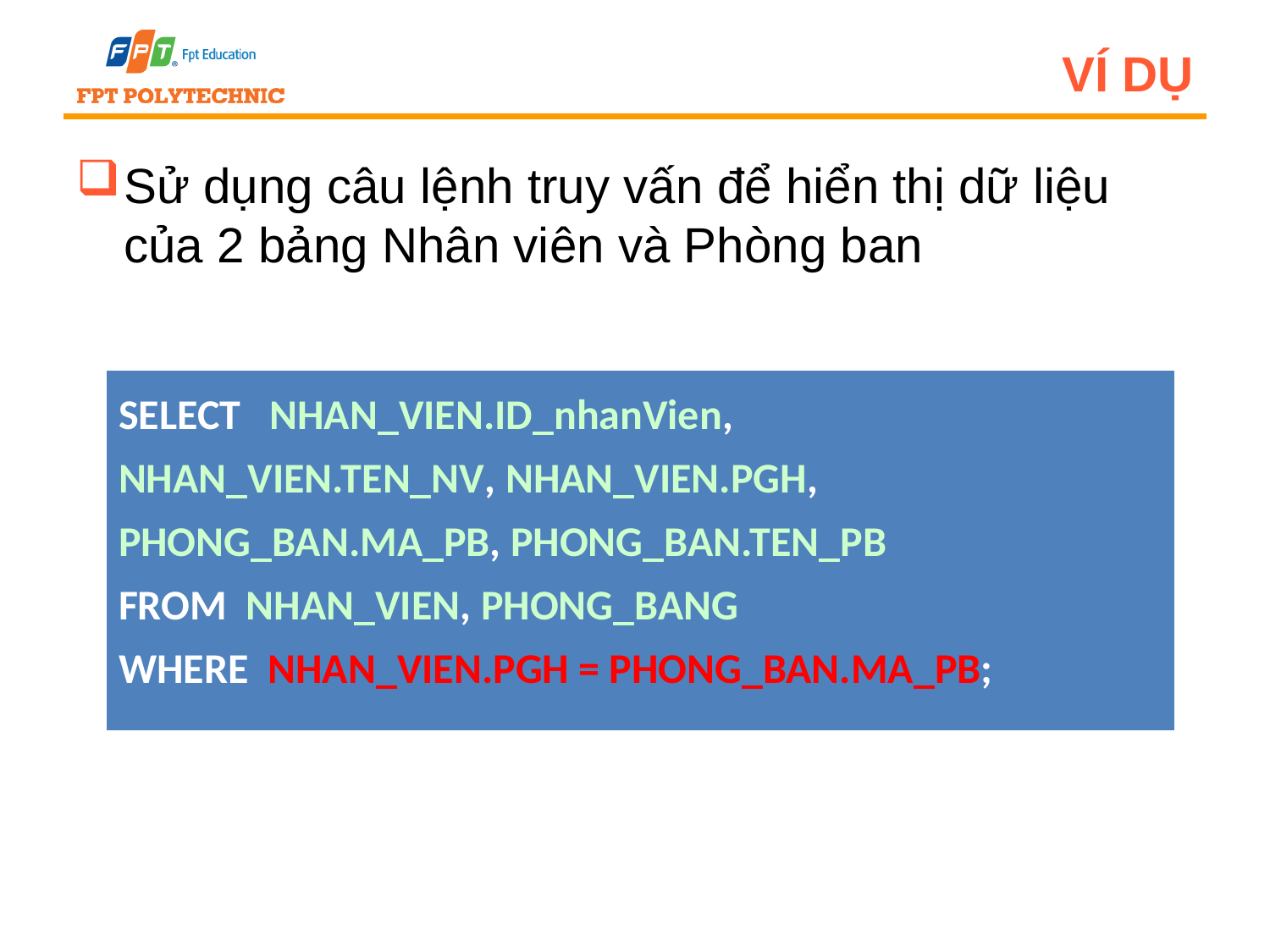

# Ví dụ
Sử dụng câu lệnh truy vấn để hiển thị dữ liệu của 2 bảng Nhân viên và Phòng ban

| SELECT NHAN\_VIEN.ID\_nhanVien, NHAN\_VIEN.TEN\_NV, NHAN\_VIEN.PGH, PHONG\_BAN.MA\_PB, PHONG\_BAN.TEN\_PB FROM NHAN\_VIEN, PHONG\_BANG WHERE NHAN\_VIEN.PGH = PHONG\_BAN.MA\_PB; |
| --- |